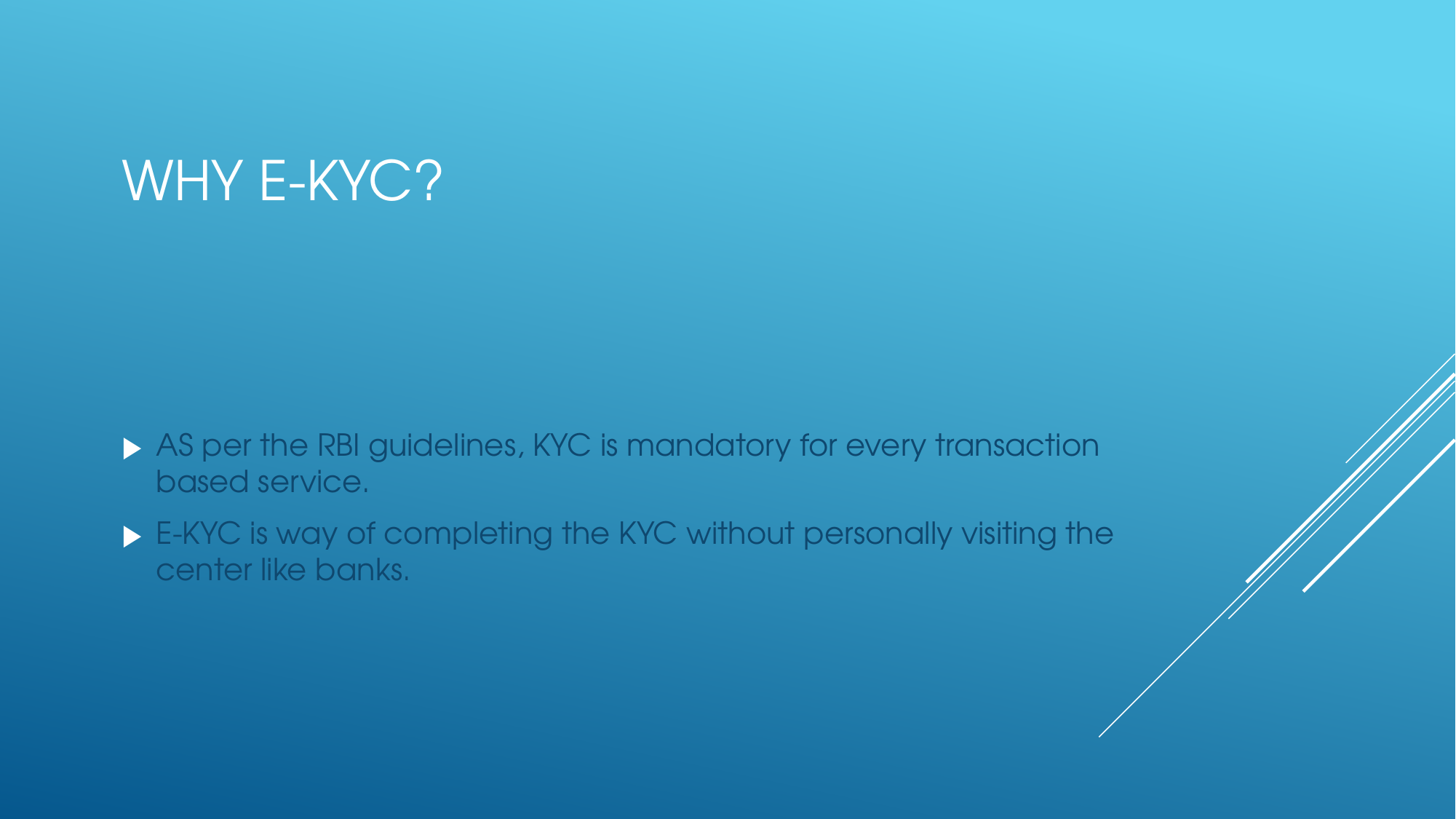

# WHY E-KYC?
AS per the RBI guidelines, KYC is mandatory for every transaction based service.
E-KYC is way of completing the KYC without personally visiting the center like banks.